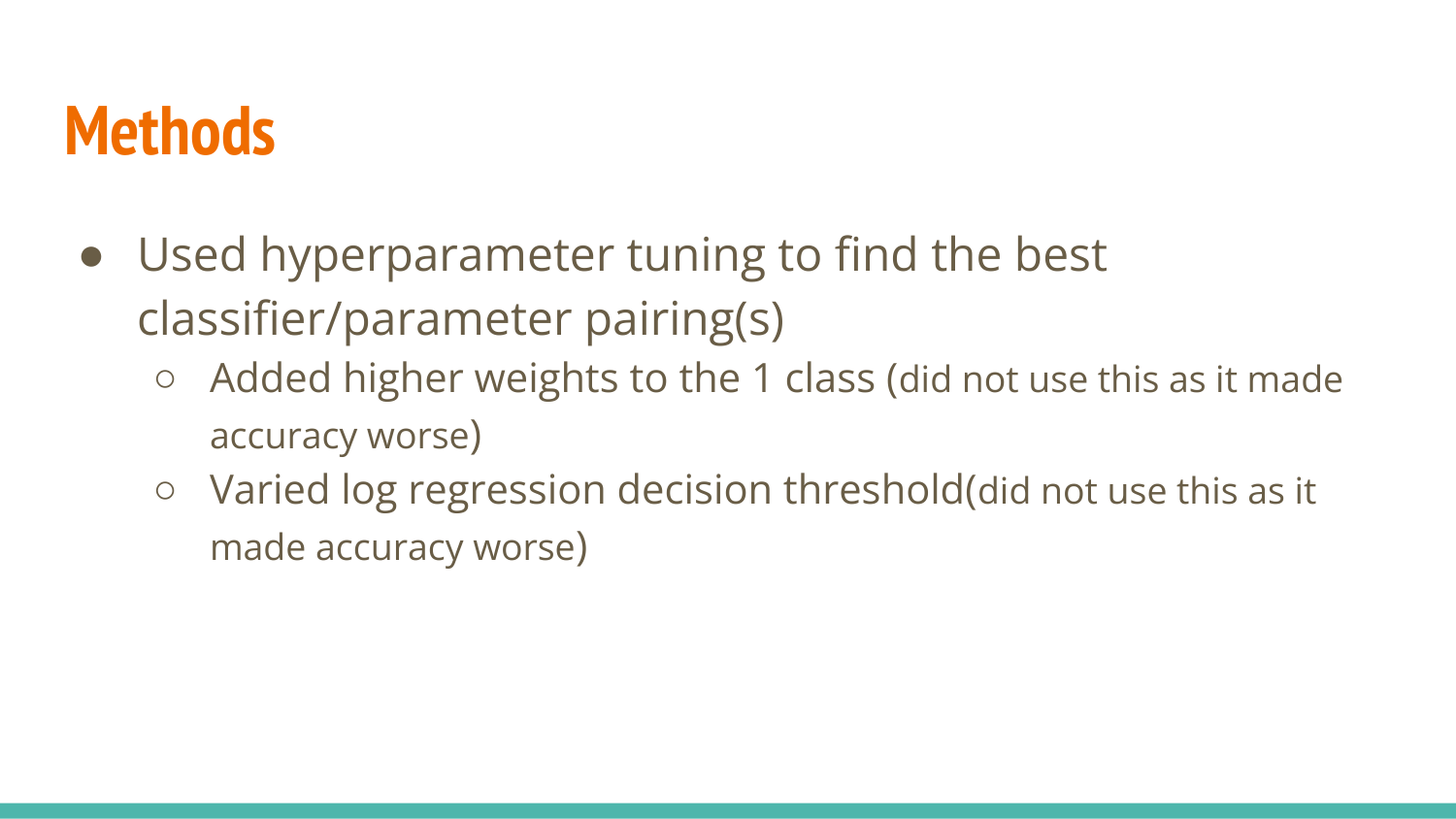

# Methods
Used hyperparameter tuning to find the best classifier/parameter pairing(s)
Added higher weights to the 1 class (did not use this as it made accuracy worse)
Varied log regression decision threshold(did not use this as it made accuracy worse)